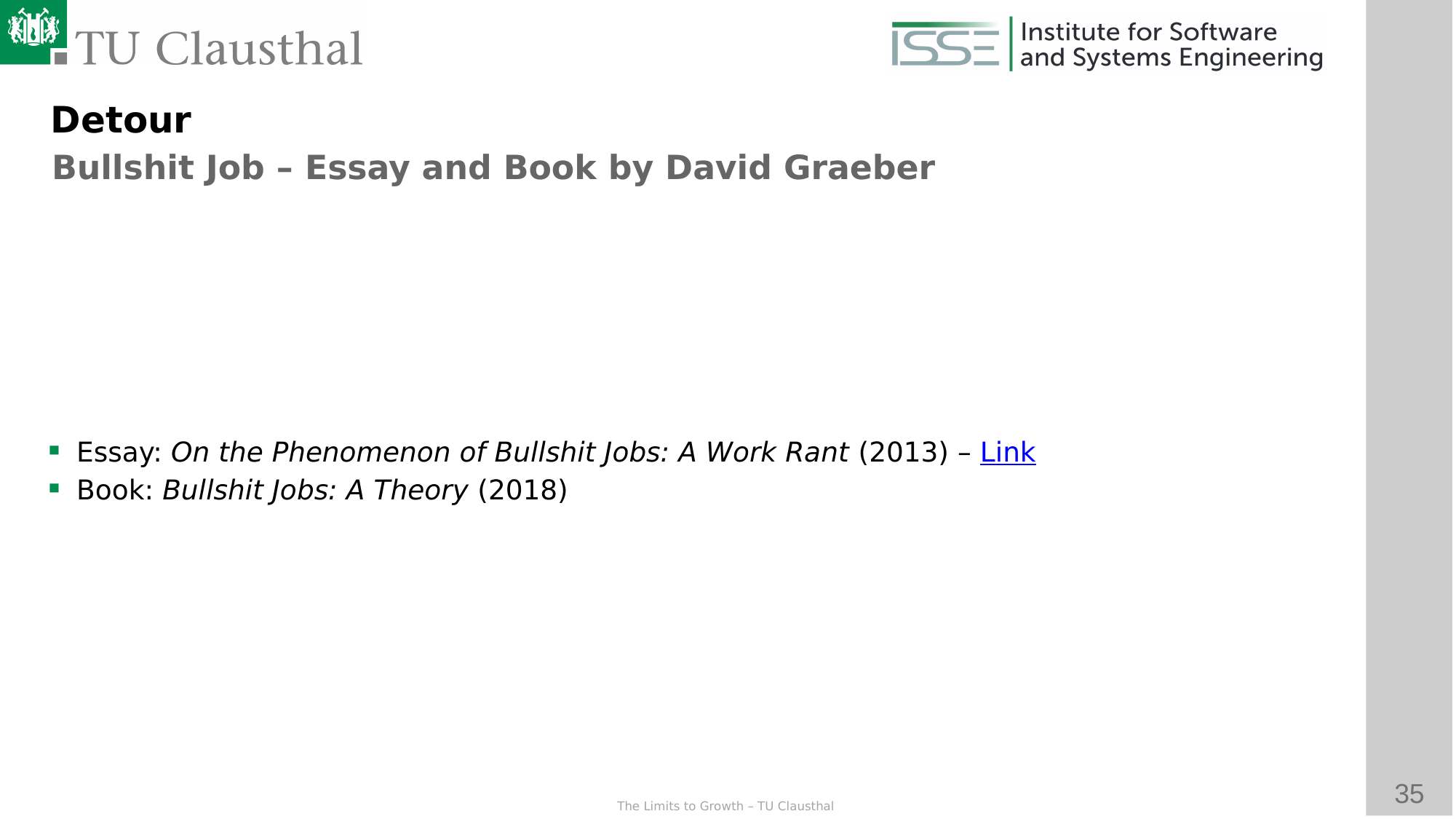

Detour
Bullshit Job – Essay and Book by David Graeber

Essay: On the Phenomenon of Bullshit Jobs: A Work Rant (2013) – Link
Book: Bullshit Jobs: A Theory (2018)